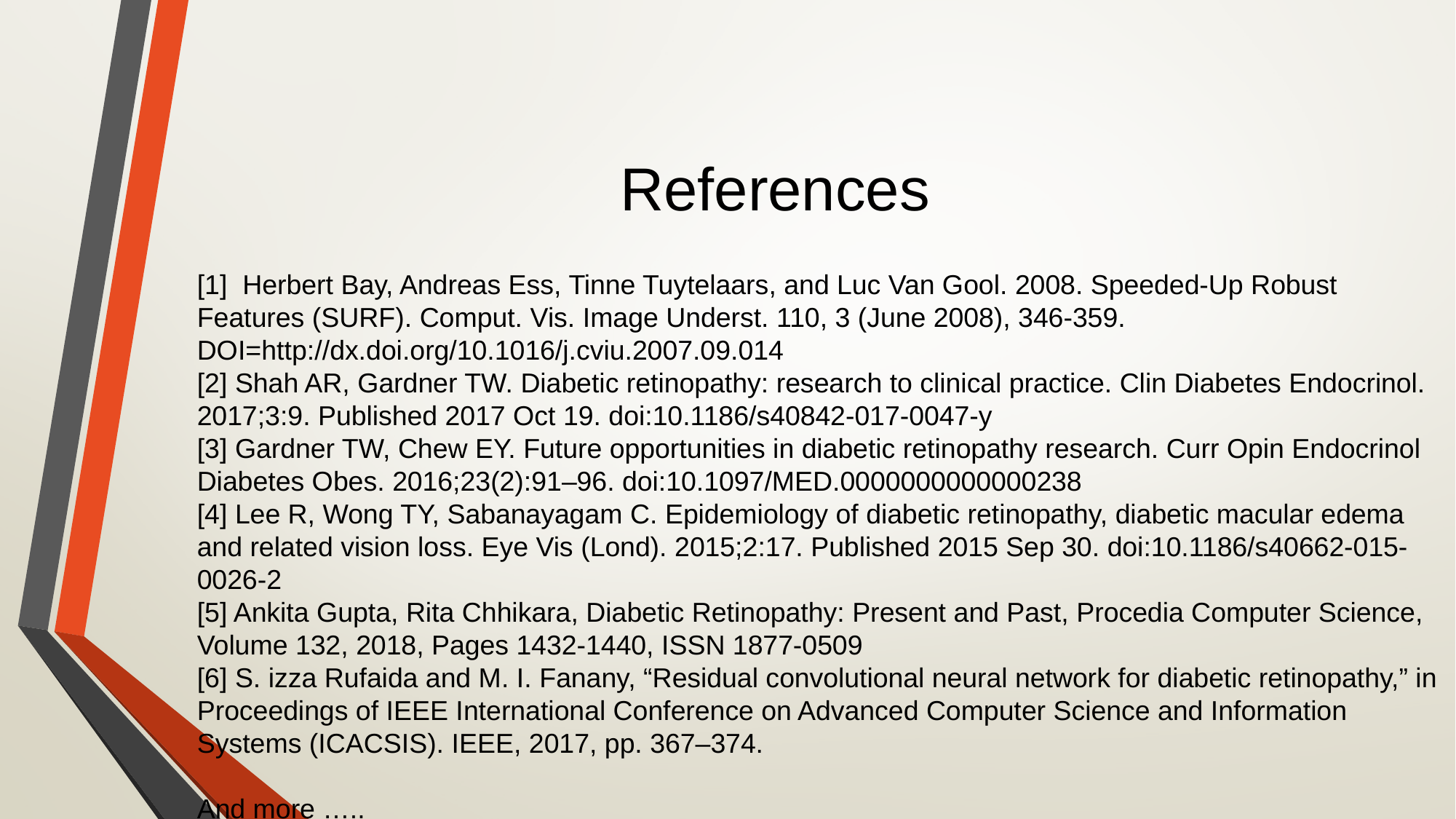

# References
[1]  Herbert Bay, Andreas Ess, Tinne Tuytelaars, and Luc Van Gool. 2008. Speeded-Up Robust Features (SURF). Comput. Vis. Image Underst. 110, 3 (June 2008), 346-359. DOI=http://dx.doi.org/10.1016/j.cviu.2007.09.014
[2] Shah AR, Gardner TW. Diabetic retinopathy: research to clinical practice. Clin Diabetes Endocrinol. 2017;3:9. Published 2017 Oct 19. doi:10.1186/s40842-017-0047-y
[3] Gardner TW, Chew EY. Future opportunities in diabetic retinopathy research. Curr Opin Endocrinol Diabetes Obes. 2016;23(2):91–96. doi:10.1097/MED.0000000000000238
[4] Lee R, Wong TY, Sabanayagam C. Epidemiology of diabetic retinopathy, diabetic macular edema and related vision loss. Eye Vis (Lond). 2015;2:17. Published 2015 Sep 30. doi:10.1186/s40662-015-0026-2
[5] Ankita Gupta, Rita Chhikara, Diabetic Retinopathy: Present and Past, Procedia Computer Science, Volume 132, 2018, Pages 1432-1440, ISSN 1877-0509
[6] S. izza Rufaida and M. I. Fanany, “Residual convolutional neural network for diabetic retinopathy,” in Proceedings of IEEE International Conference on Advanced Computer Science and Information Systems (ICACSIS). IEEE, 2017, pp. 367–374.

And more …..